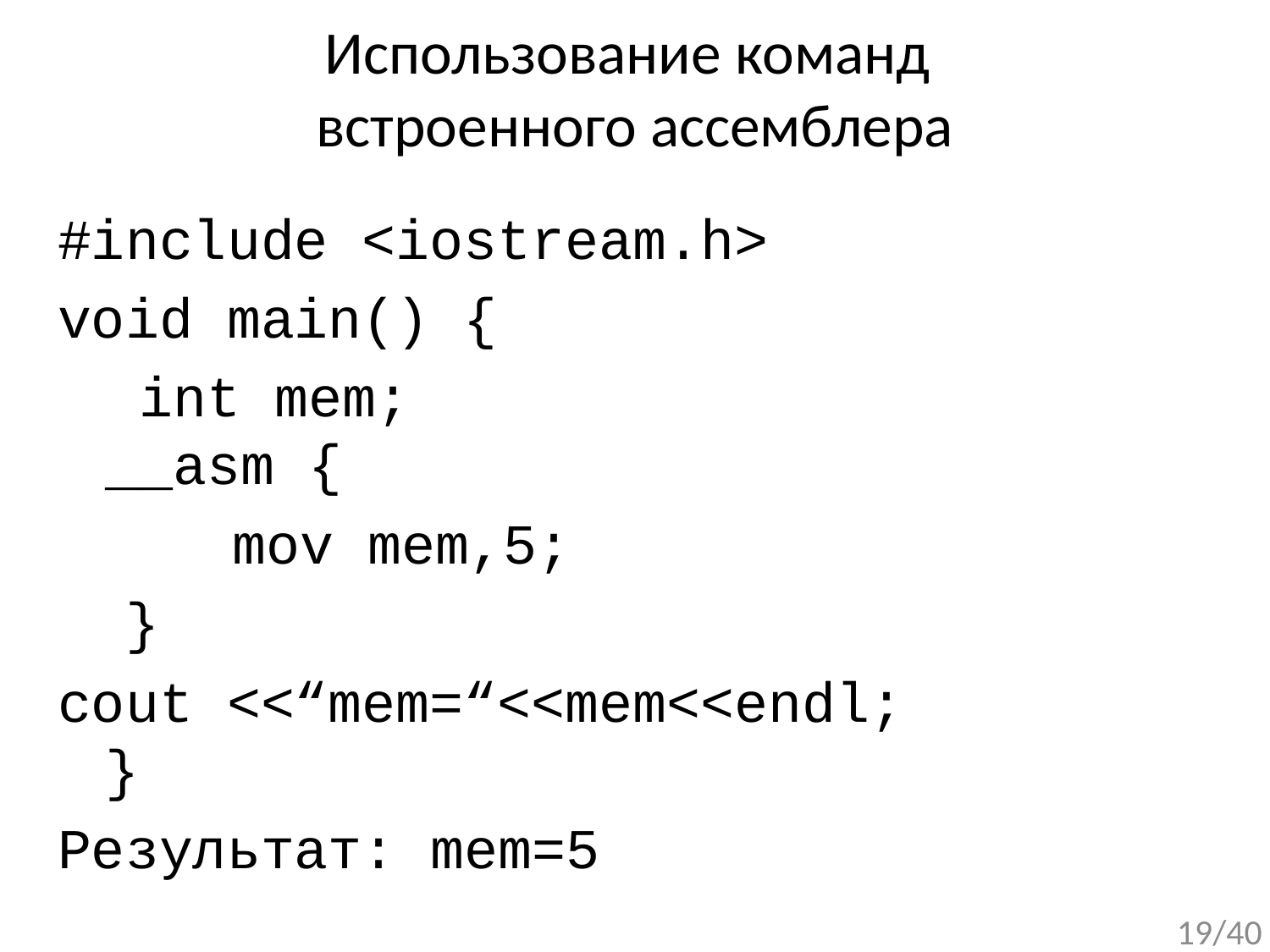

# Использование команд встроенного ассемблера
#include <iostream.h>
void main() {
	 int mem;
__asm {
		mov mem,5;
  }
cout <<“mem=“<<mem<<endl;
}
Результат: mem=5

19/40